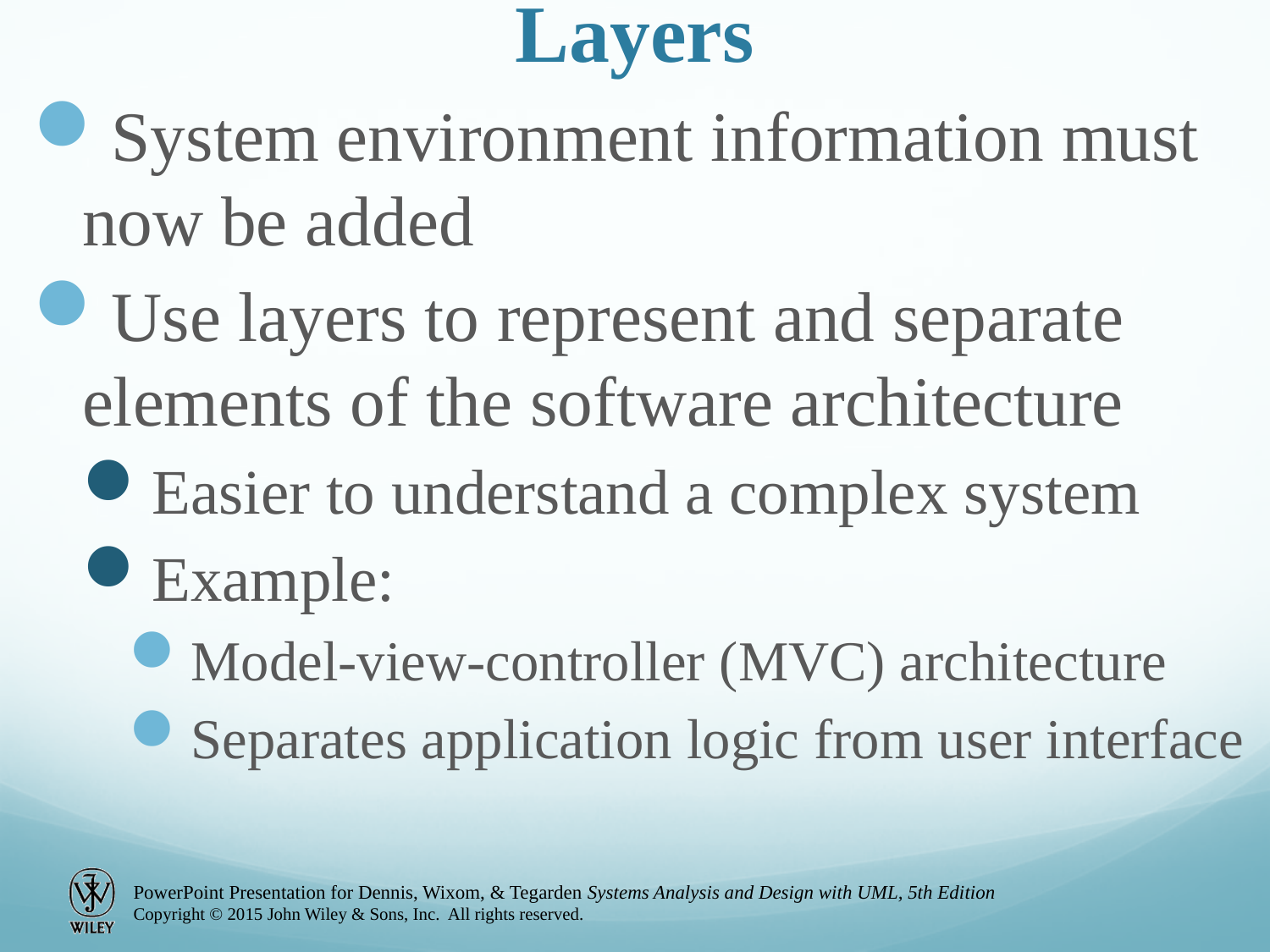

# Layers
System environment information must now be added
Use layers to represent and separate elements of the software architecture
Easier to understand a complex system
Example:
Model-view-controller (MVC) architecture
Separates application logic from user interface